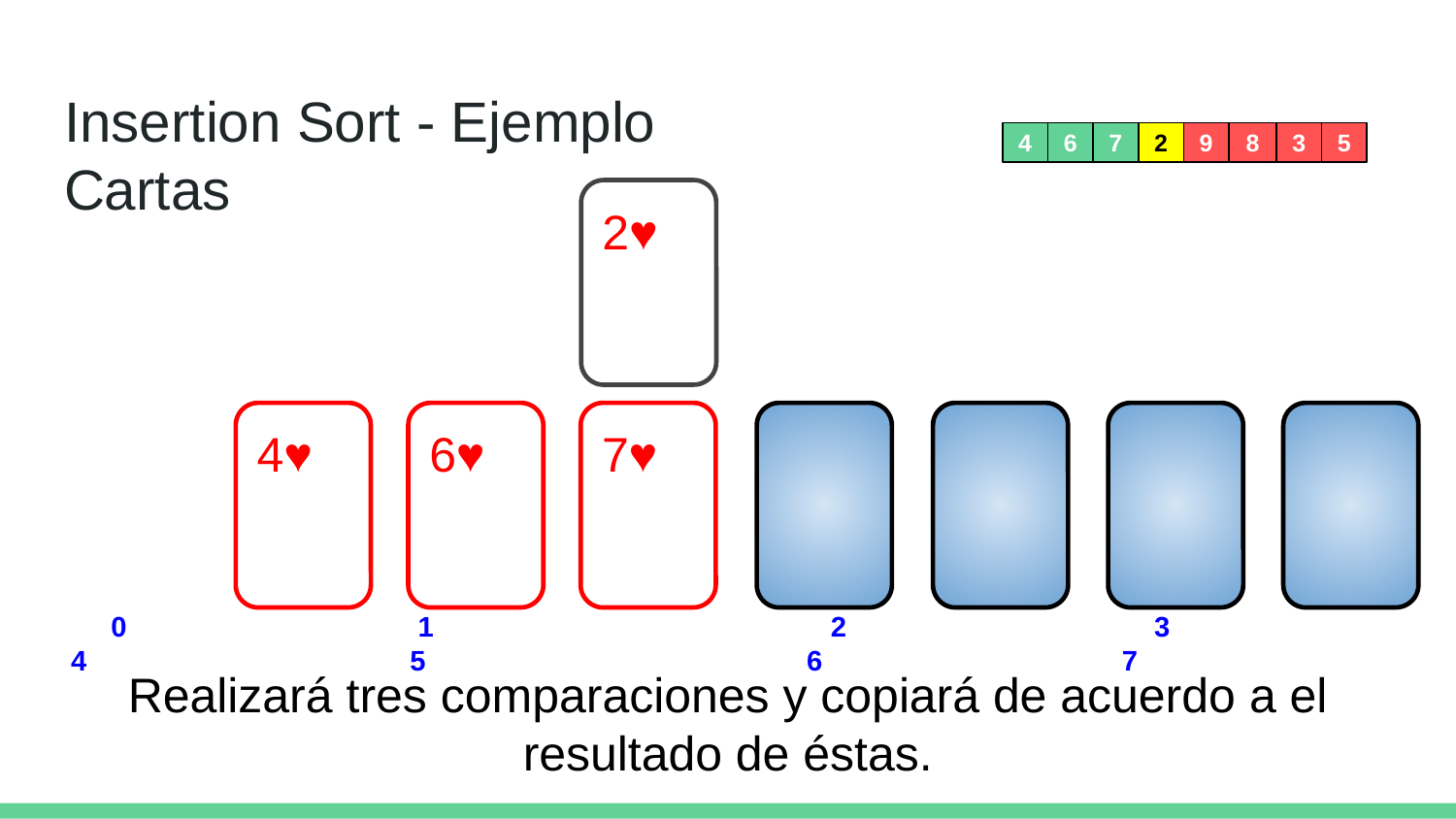

# Insertion Sort - Ejemplo Cartas

4
6
7
2
9
8
3
5
2♥
4♥
6♥
7♥

     0		       1			    2		        3		  4		      5			 6		    7
Realizará tres comparaciones y copiará de acuerdo a el resultado de éstas.